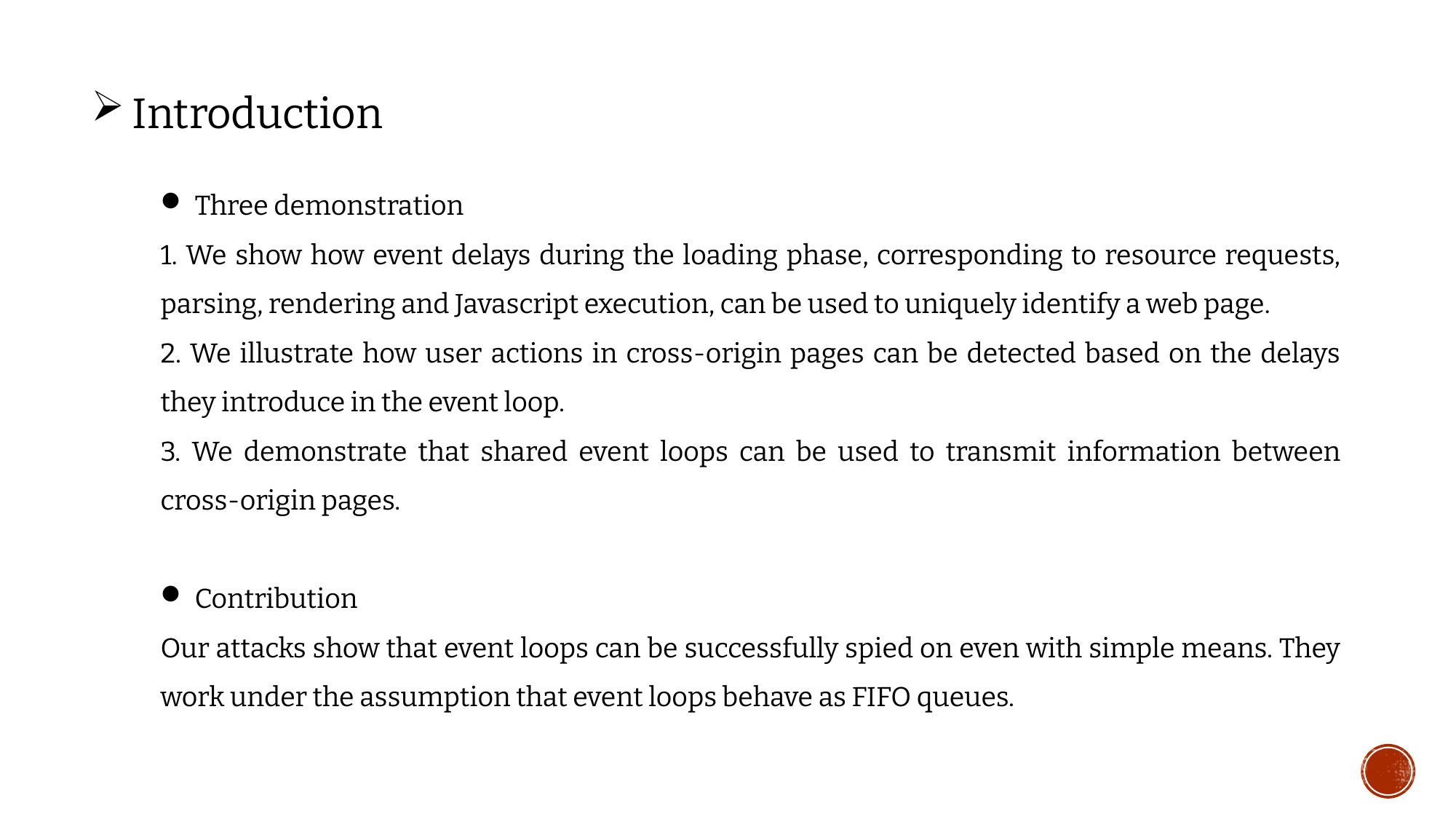

Introduction
Three demonstration
1. We show how event delays during the loading phase, corresponding to resource requests, parsing, rendering and Javascript execution, can be used to uniquely identify a web page.
2. We illustrate how user actions in cross-origin pages can be detected based on the delays they introduce in the event loop.
3. We demonstrate that shared event loops can be used to transmit information between cross-origin pages.

Contribution
Our attacks show that event loops can be successfully spied on even with simple means. They work under the assumption that event loops behave as FIFO queues.